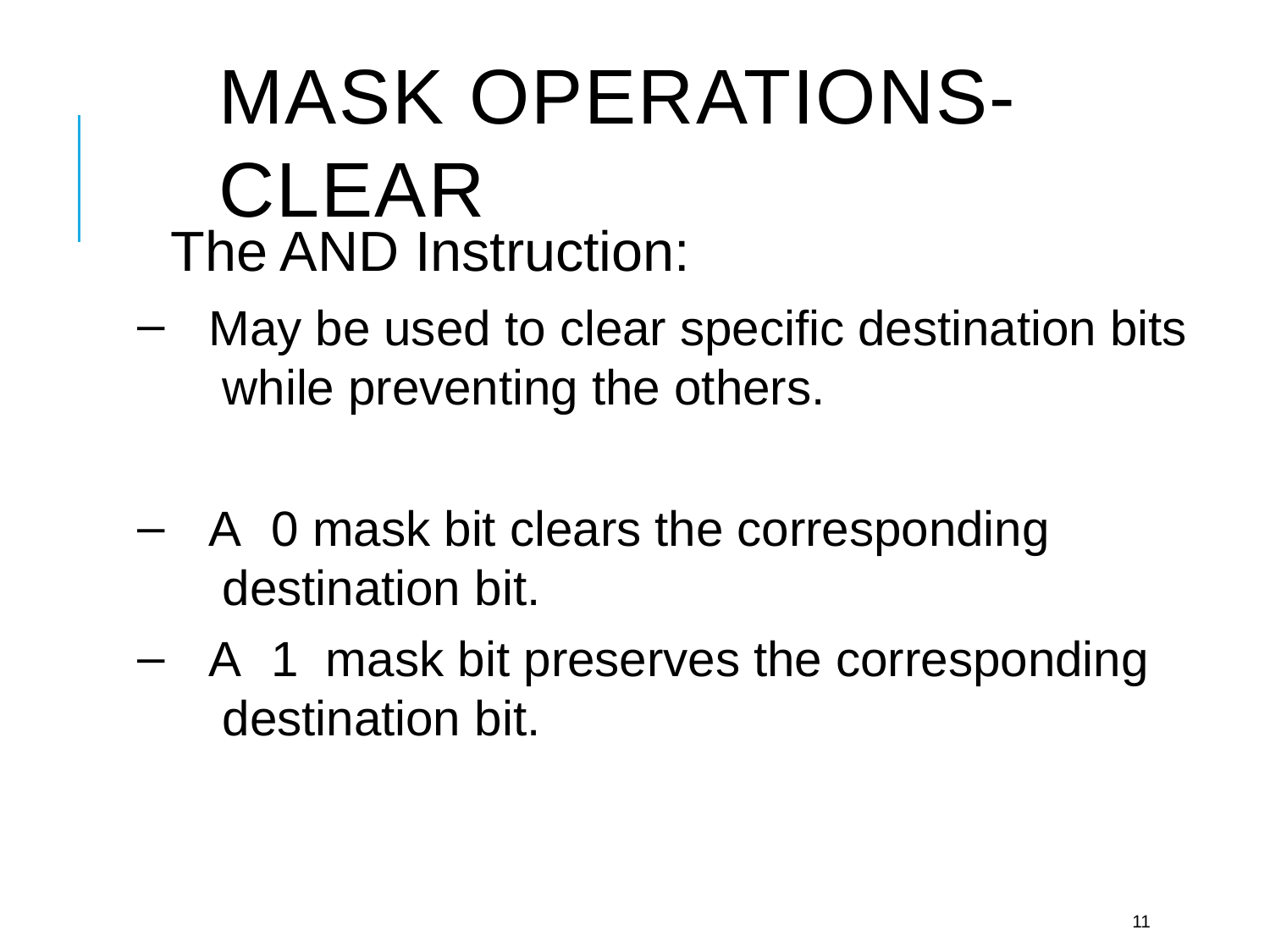

# MASK operations-clear
	The AND Instruction:
May be used to clear specific destination bits  while preventing the others.
–
–
A	0 mask bit clears the corresponding  destination bit.
A	1	mask bit preserves the corresponding  destination bit.
–
11